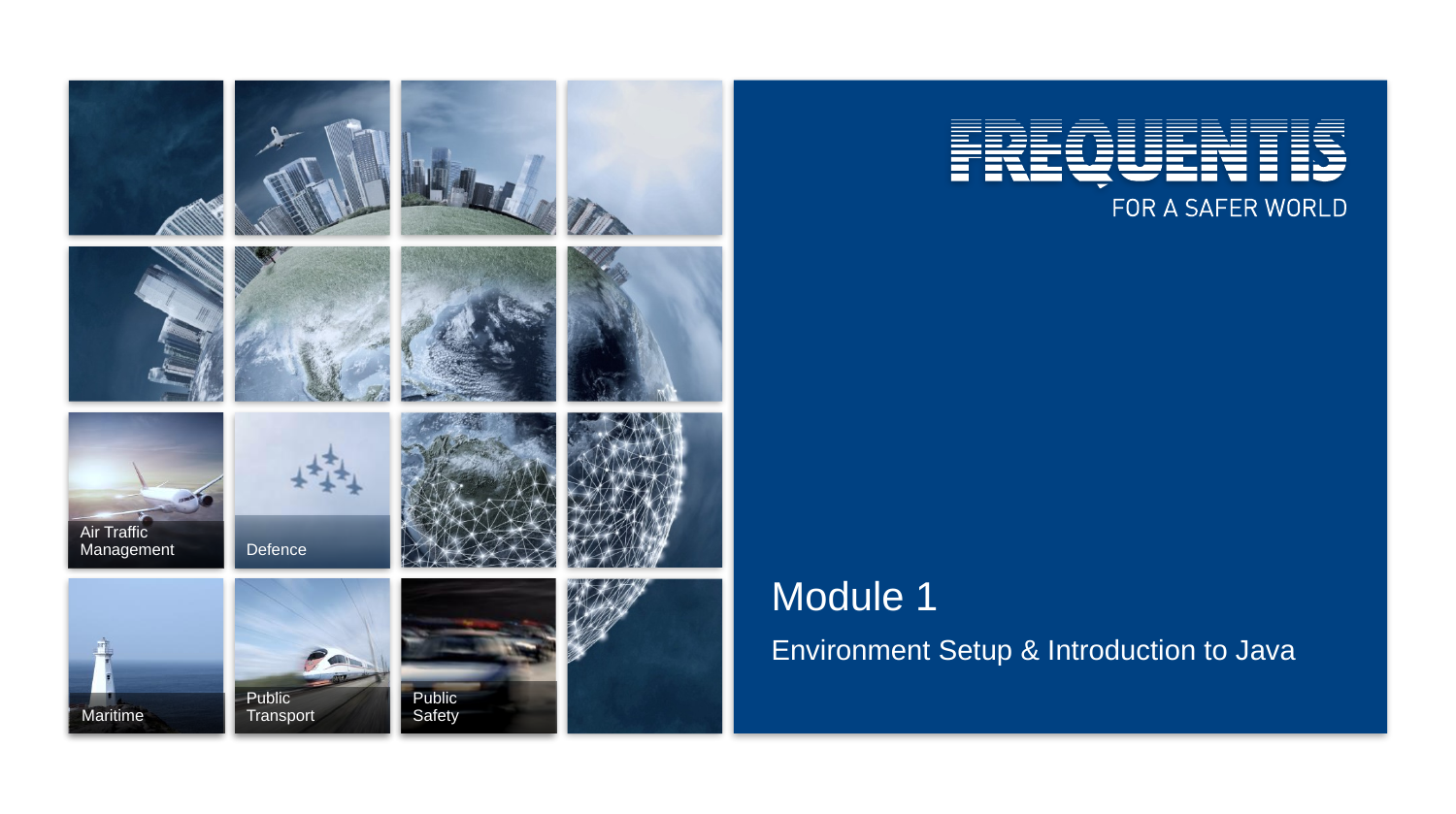

# Module 1
Environment Setup & Introduction to Java